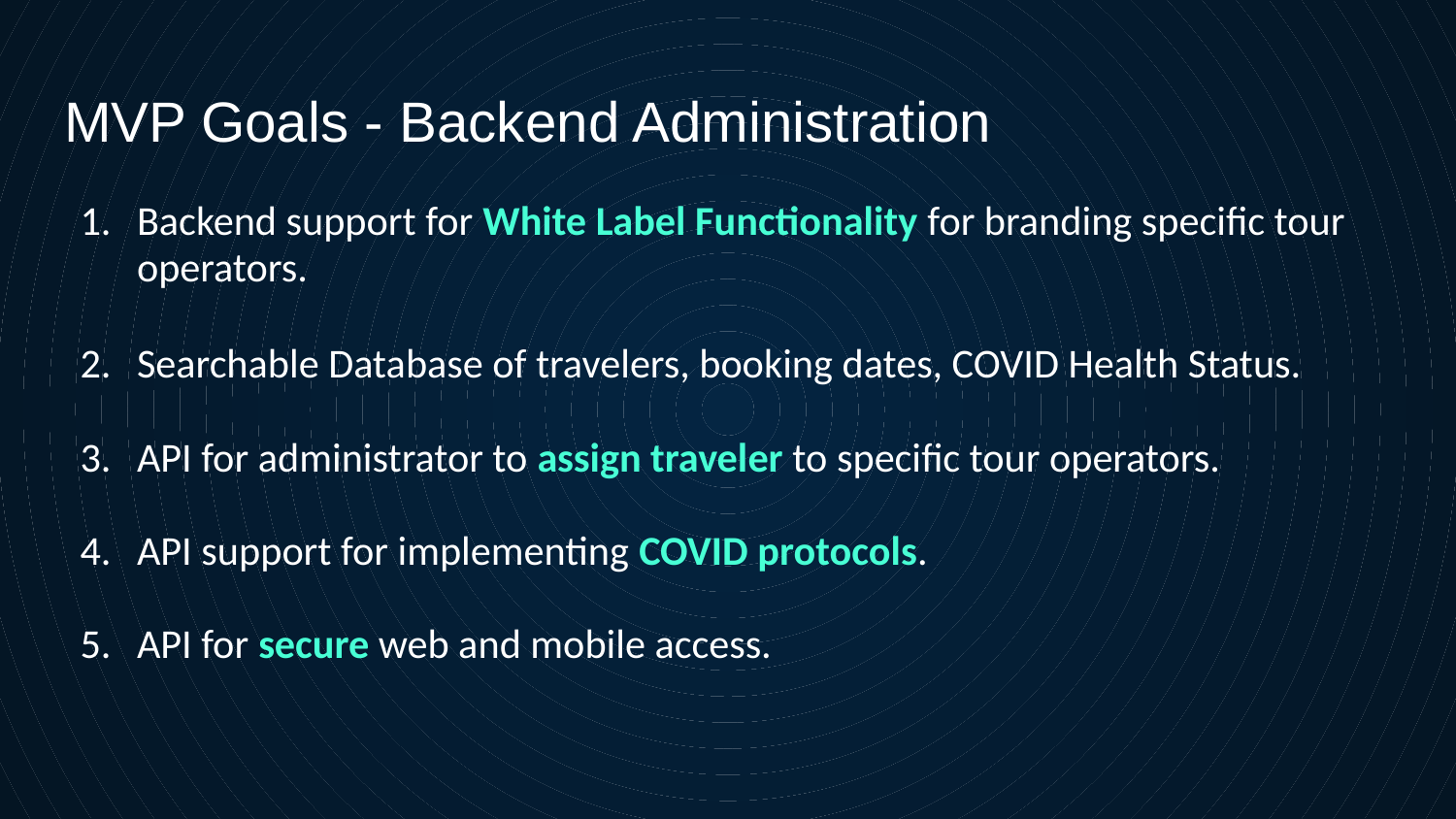

# MVP Goals - Backend Administration
Backend support for White Label Functionality for branding specific tour operators.
Searchable Database of travelers, booking dates, COVID Health Status.
API for administrator to assign traveler to specific tour operators.
API support for implementing COVID protocols.
API for secure web and mobile access.